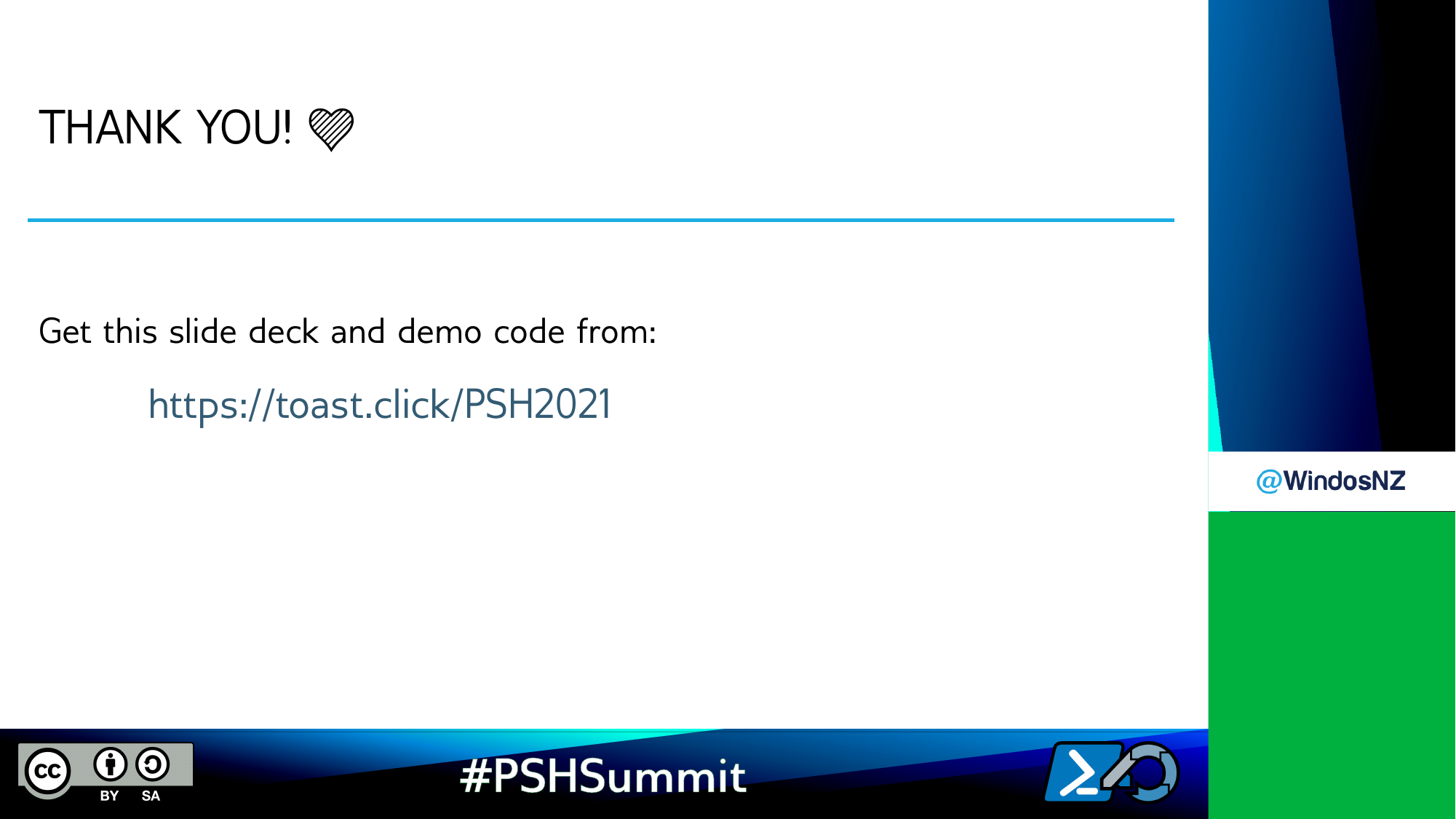

# Thank YOU! 💜

Get this slide deck and demo code from:
	https://toast.click/PSH2021